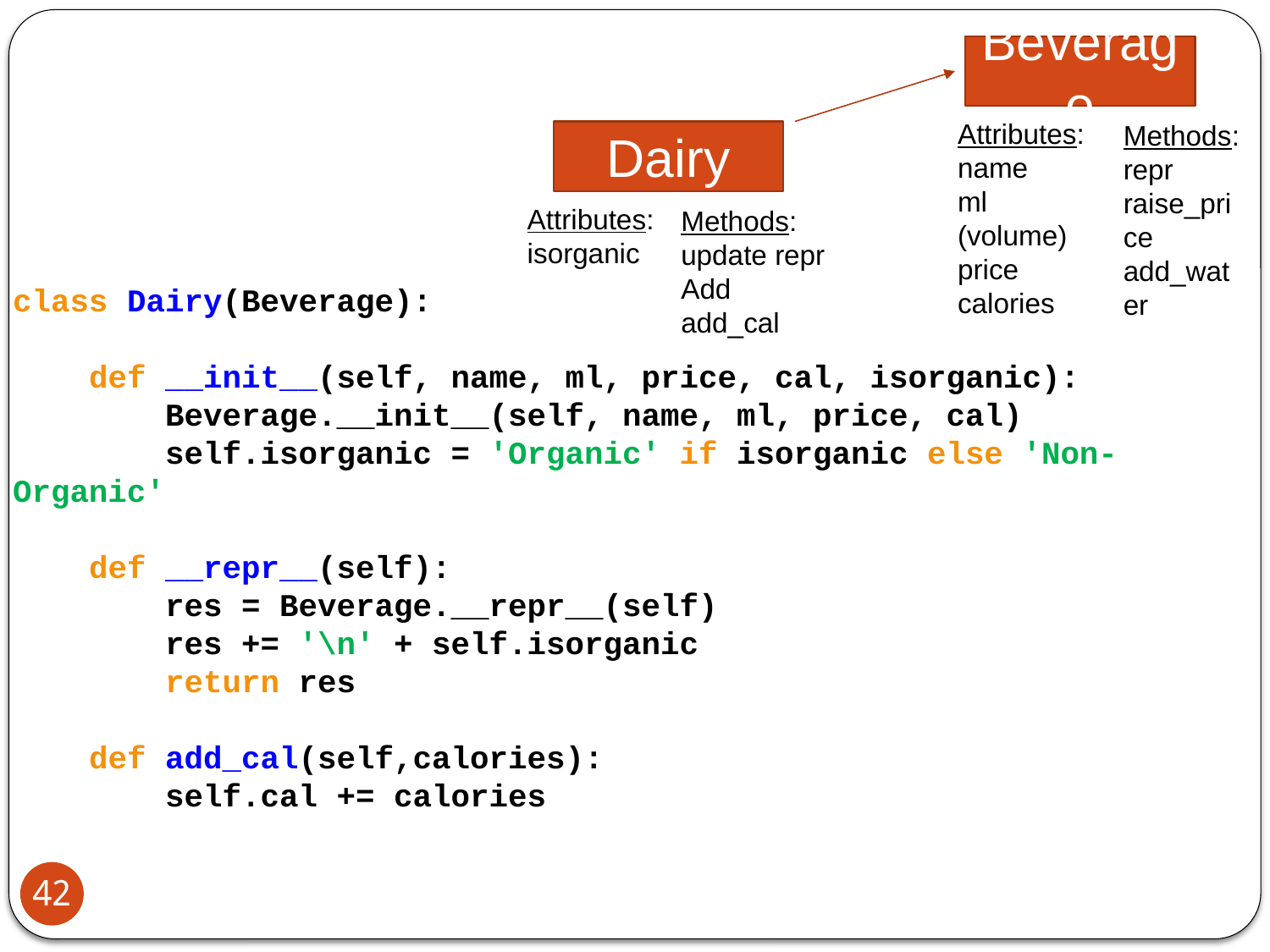

Beverage
Attributes:
name
ml (volume)
price
calories
Methods:
repr
raise_price
add_water
Dairy
Attributes:
isorganic
Methods:
update repr
Add add_cal
class Dairy(Beverage):

    def __init__(self, name, ml, price, cal, isorganic):
        Beverage.__init__(self, name, ml, price, cal)
        self.isorganic = 'Organic' if isorganic else 'Non-Organic'

    def __repr__(self):
        res = Beverage.__repr__(self)
        res += '\n' + self.isorganic
        return res

    def add_cal(self,calories):
        self.cal += calories
42